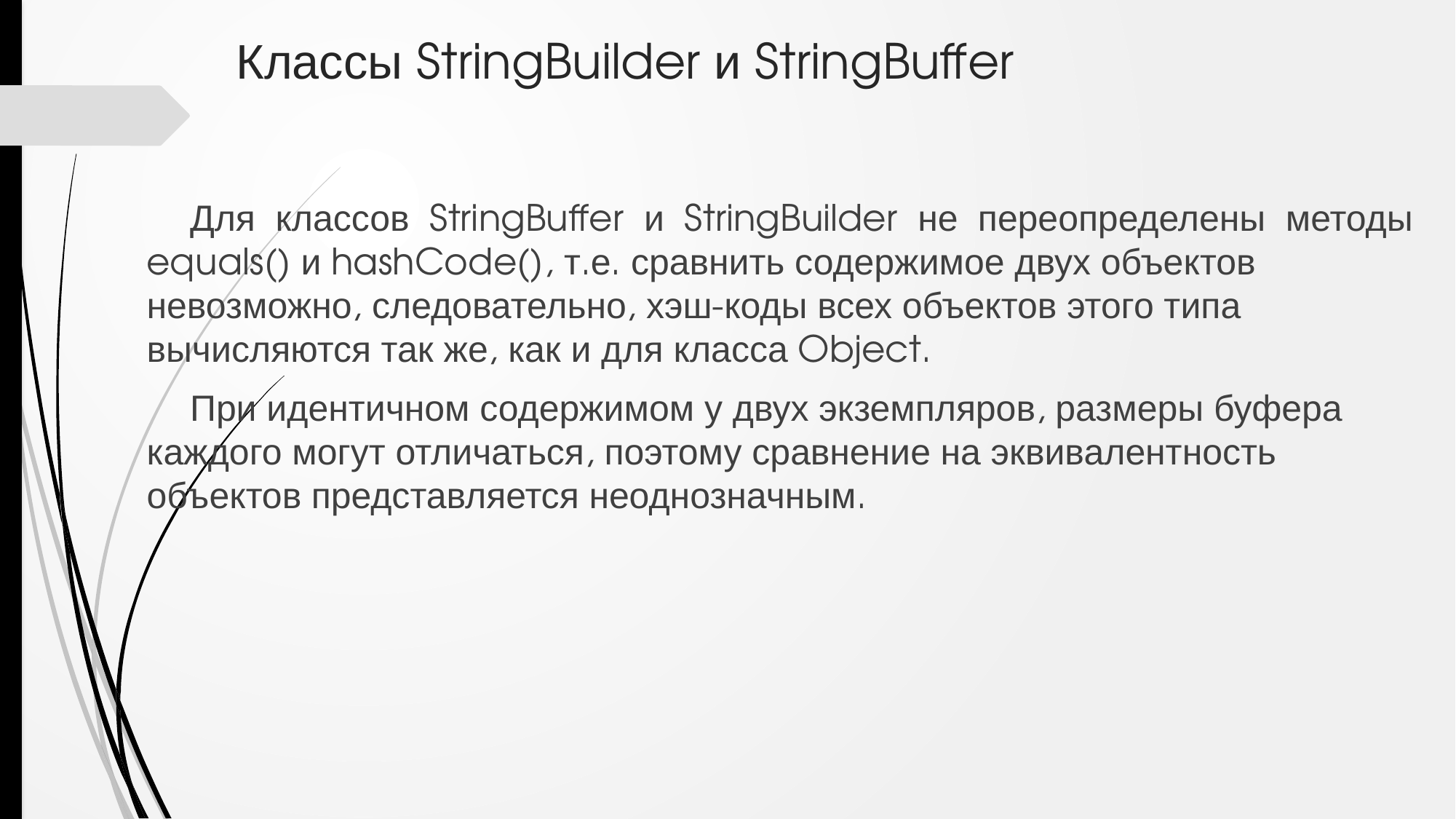

# Классы StringBuilder и StringBuffer
Для  классов  StringBuffer  и  StringBuilder  не  переопределены  методы equals() и hashCode(), т.е. сравнить содержимое двух объектов невозможно, следовательно, хэш-коды всех объектов этого типа вычисляются так же, как и для класса Object.
При идентичном содержимом у двух экземпляров, размеры буфера каждого могут отличаться, поэтому сравнение на эквивалентность объектов представляется неоднозначным.